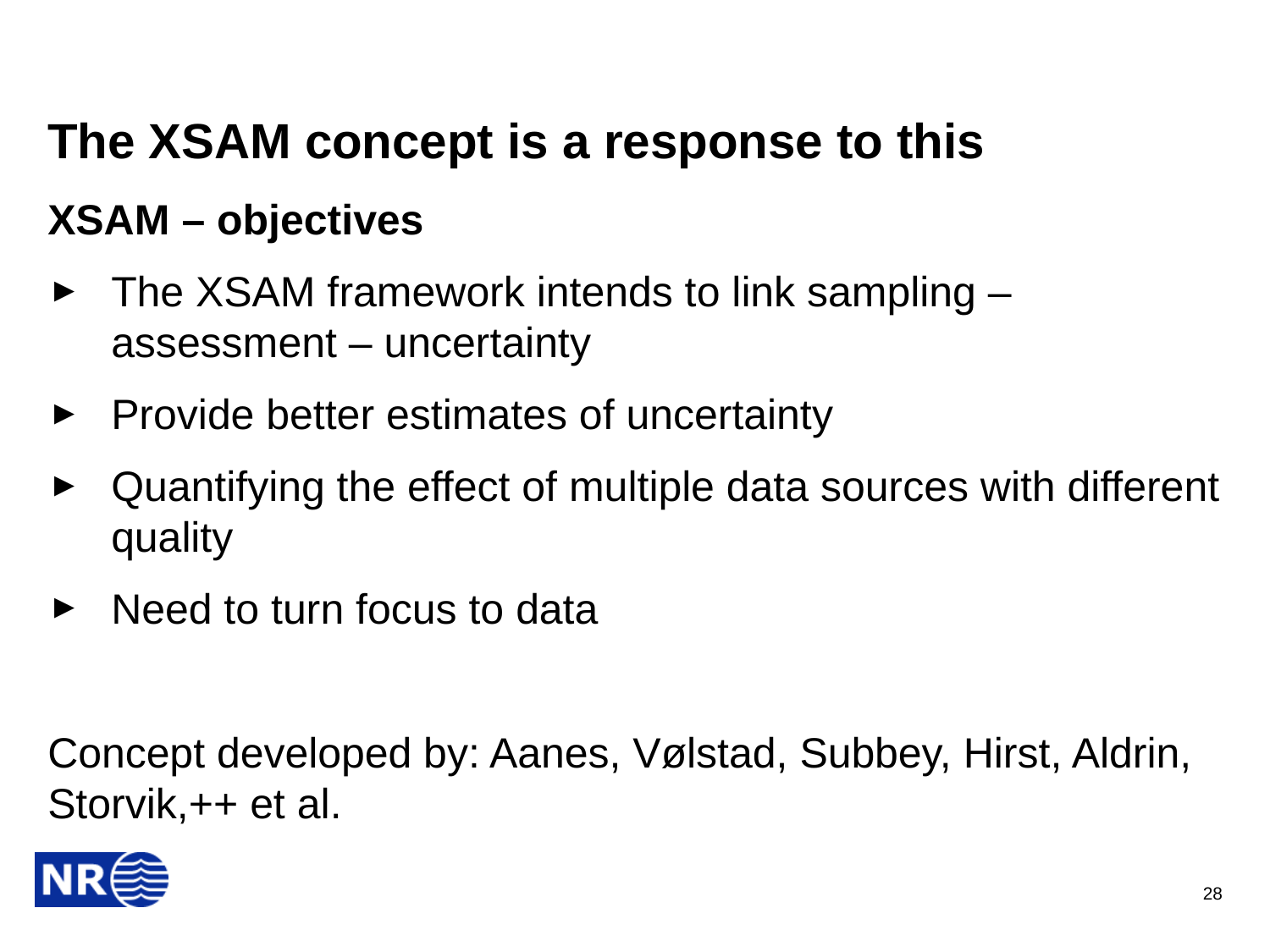

# The XSAM concept is a response to this
XSAM – objectives
The XSAM framework intends to link sampling – assessment – uncertainty
Provide better estimates of uncertainty
Quantifying the effect of multiple data sources with different quality
Need to turn focus to data

Concept developed by: Aanes, Vølstad, Subbey, Hirst, Aldrin, Storvik,++ et al.

28